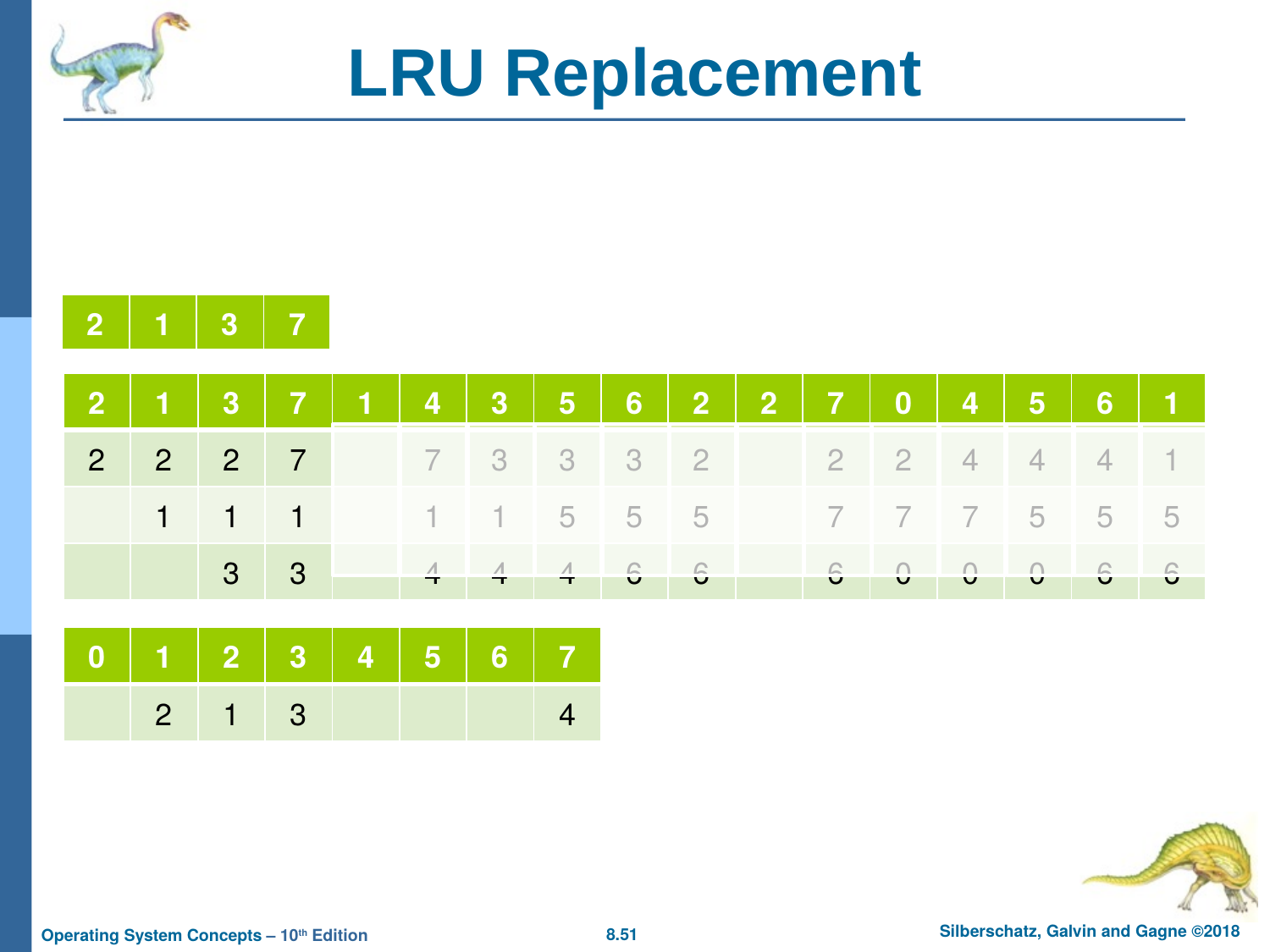

# LRU Replacement

| 2 | 1 | 3 |
| --- | --- | --- |
| 1 | 3 | 7 |
| --- | --- | --- |
| 2 | 1 | 3 | 7 | 1 | 4 | 3 | 5 | 6 | 2 | 2 | 7 | 0 | 4 | 5 | 6 | 1 |
| --- | --- | --- | --- | --- | --- | --- | --- | --- | --- | --- | --- | --- | --- | --- | --- | --- |
| 2 | 1 | 3 | 7 | 1 | 4 | 3 | 5 | 6 | 2 | 2 | 7 | 0 | 4 | 5 | 6 | 1 |
| --- | --- | --- | --- | --- | --- | --- | --- | --- | --- | --- | --- | --- | --- | --- | --- | --- |
| 2 | 2 | 2 | 7 |  | 7 | 3 | 3 | 3 | 2 |  | 2 | 2 | 4 | 4 | 4 | 1 |
|  | 1 | 1 | 1 |  | 1 | 1 | 5 | 5 | 5 |  | 7 | 7 | 7 | 5 | 5 | 5 |
|  |  | 3 | 3 |  | 4 | 4 | 4 | 6 | 6 |  | 6 | 0 | 0 | 0 | 6 | 6 |

| 0 | 1 | 2 | 3 | 4 | 5 | 6 | 7 |
| --- | --- | --- | --- | --- | --- | --- | --- |
|  | 2 | 1 | 3 |  |  |  | 4 |